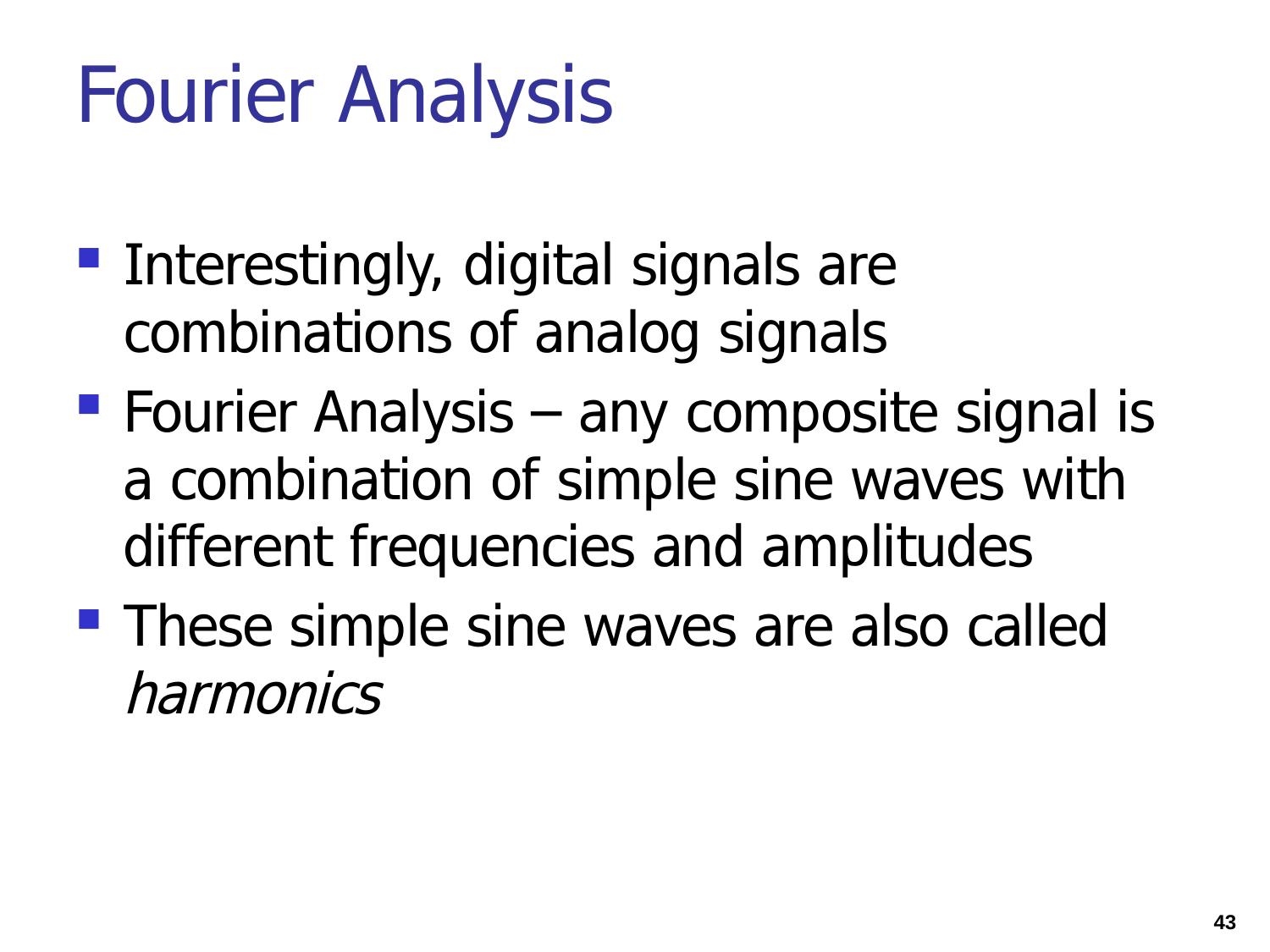

# Fourier Analysis
Interestingly, digital signals are combinations of analog signals
Fourier Analysis – any composite signal is a combination of simple sine waves with different frequencies and amplitudes
These simple sine waves are also called harmonics

43